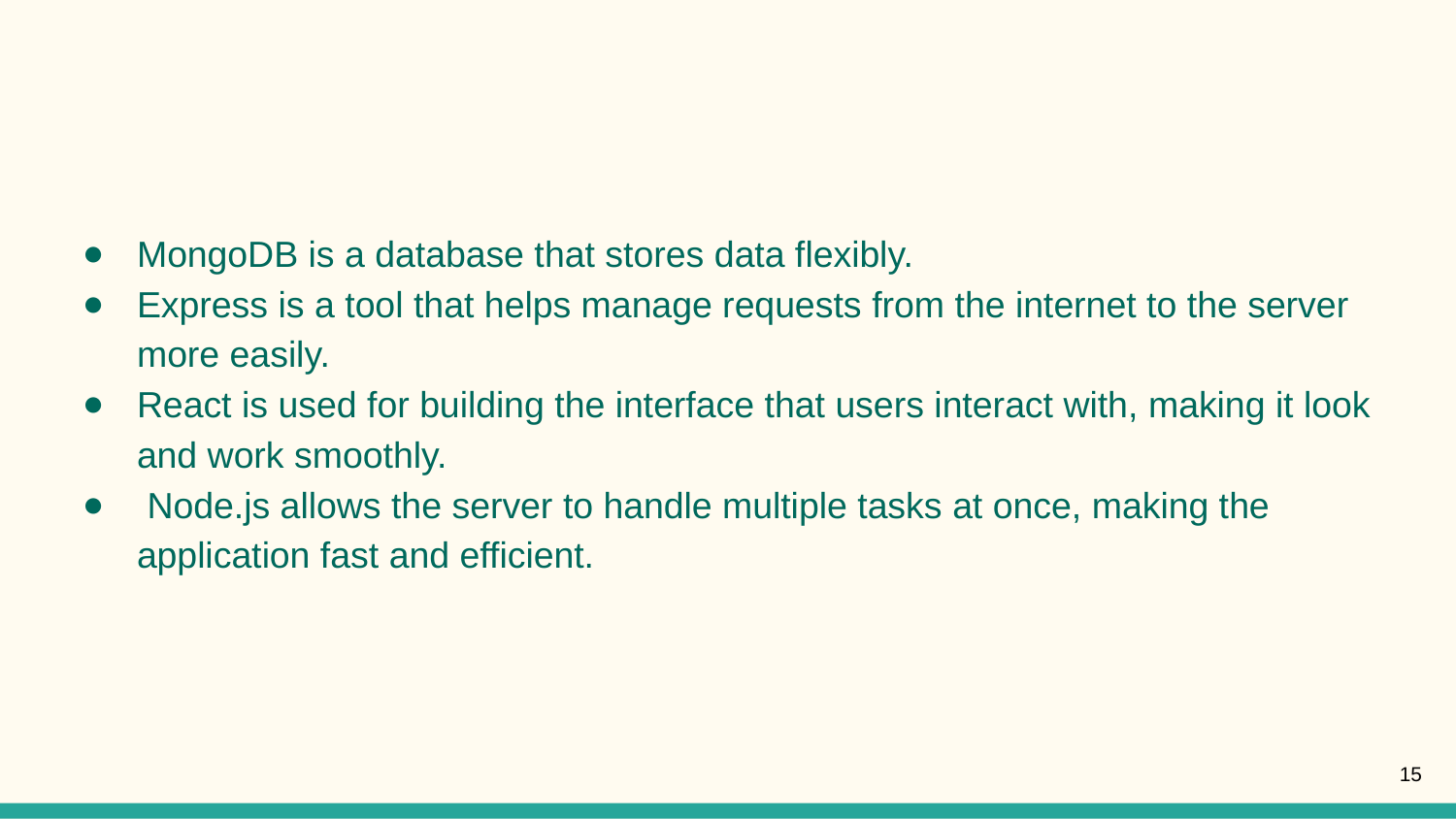

MongoDB is a database that stores data flexibly.
Express is a tool that helps manage requests from the internet to the server more easily.
React is used for building the interface that users interact with, making it look and work smoothly.
 Node.js allows the server to handle multiple tasks at once, making the application fast and efficient.

15